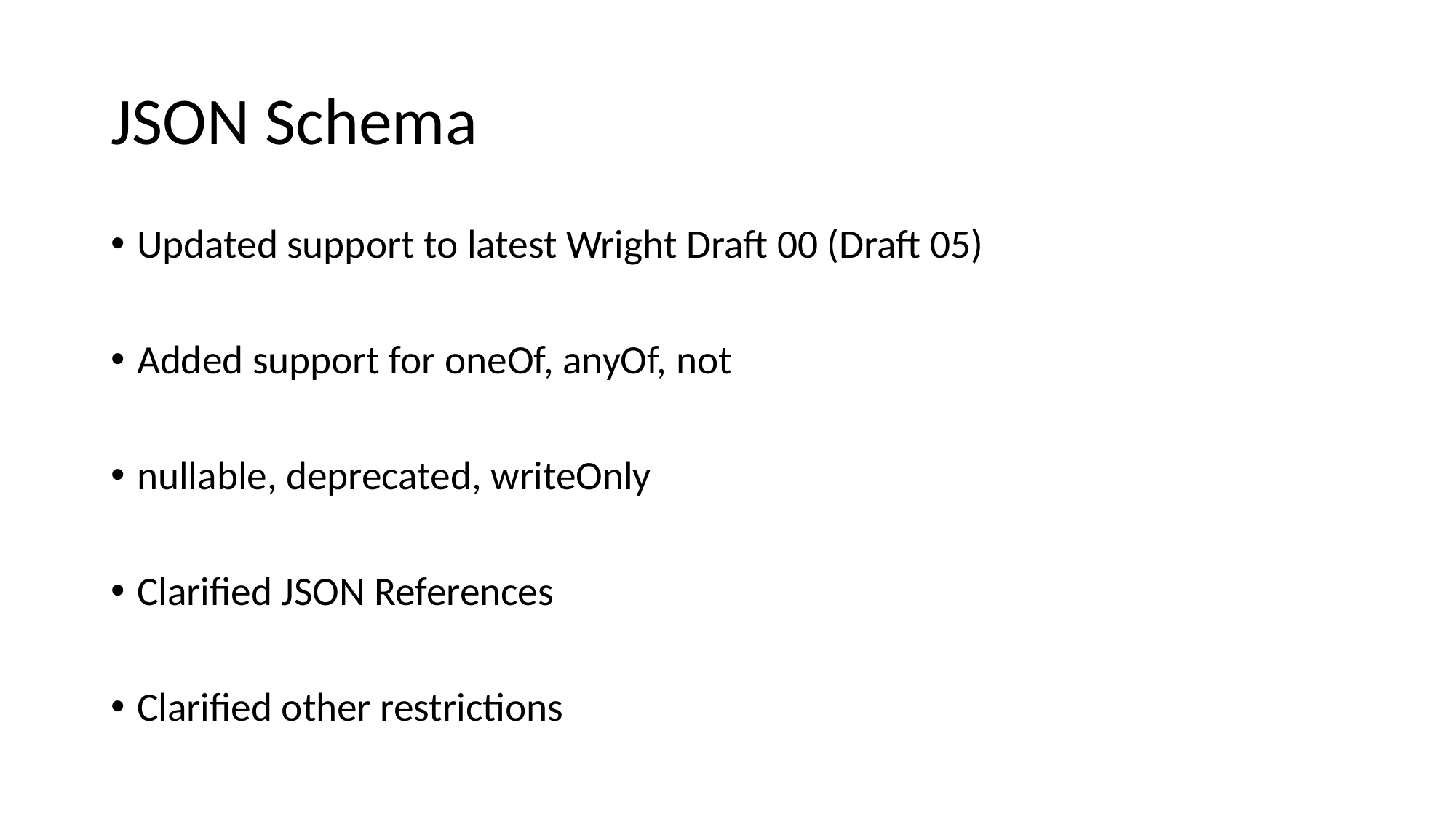

# JSON Schema
Updated support to latest Wright Draft 00 (Draft 05)

Added support for oneOf, anyOf, not

nullable, deprecated, writeOnly

Clarified JSON References

Clarified other restrictions